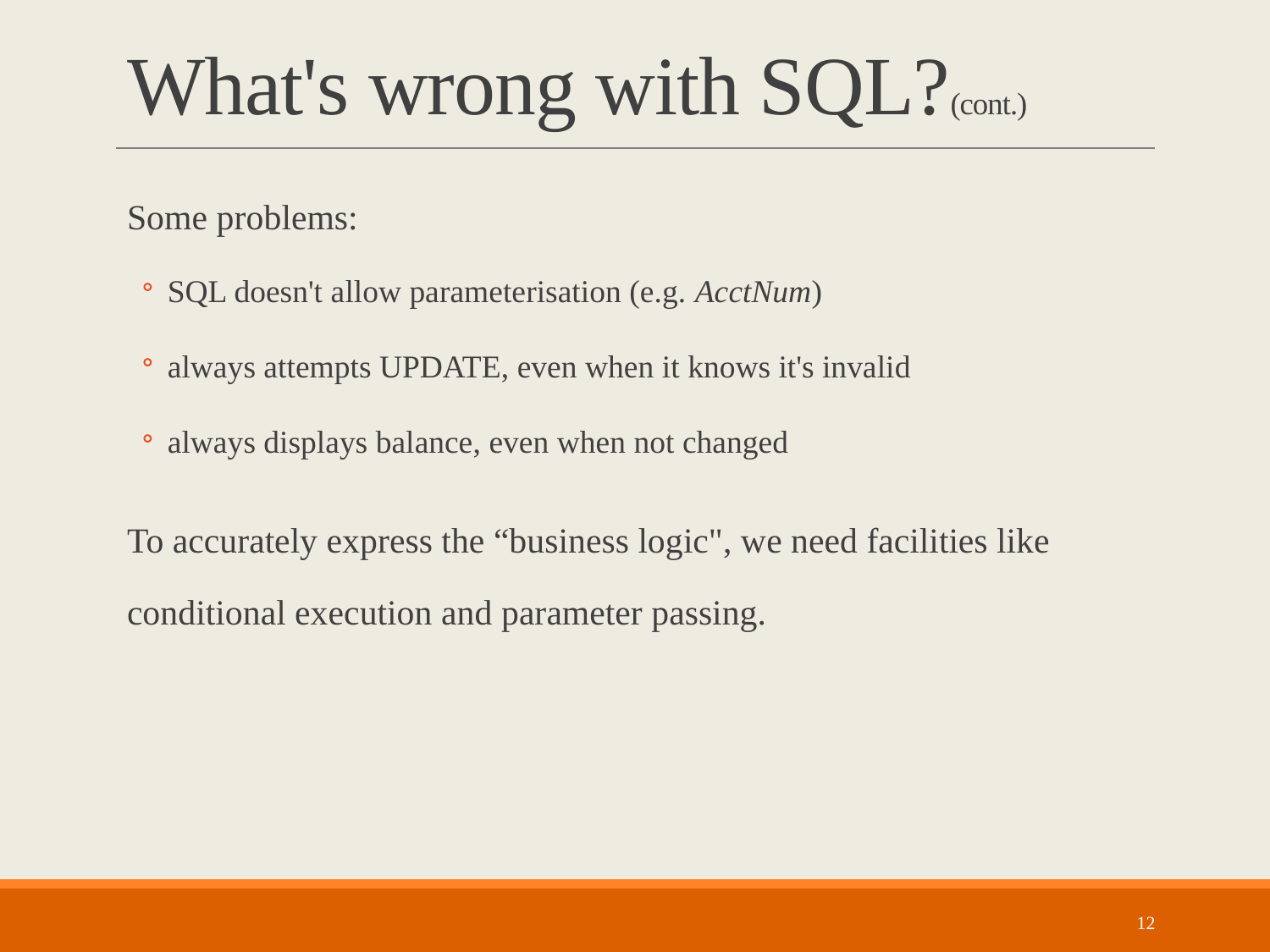

# What's wrong with SQL?(cont.)
Some problems:
SQL doesn't allow parameterisation (e.g. AcctNum)
always attempts UPDATE, even when it knows it's invalid
always displays balance, even when not changed
To accurately express the “business logic", we need facilities like conditional execution and parameter passing.
12